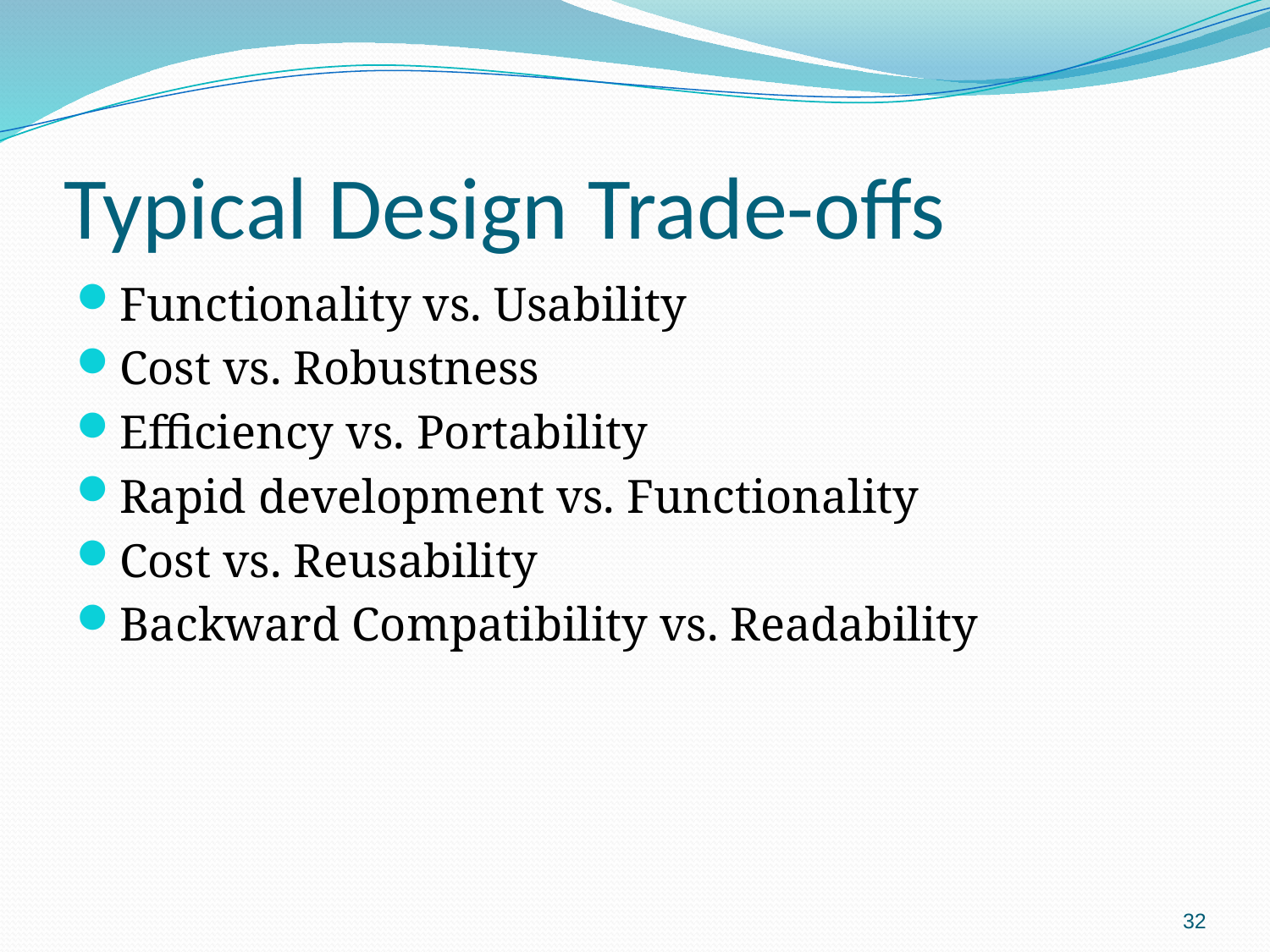

# Typical Design Trade-offs
Functionality vs. Usability
Cost vs. Robustness
Efficiency vs. Portability
Rapid development vs. Functionality
Cost vs. Reusability
Backward Compatibility vs. Readability

32